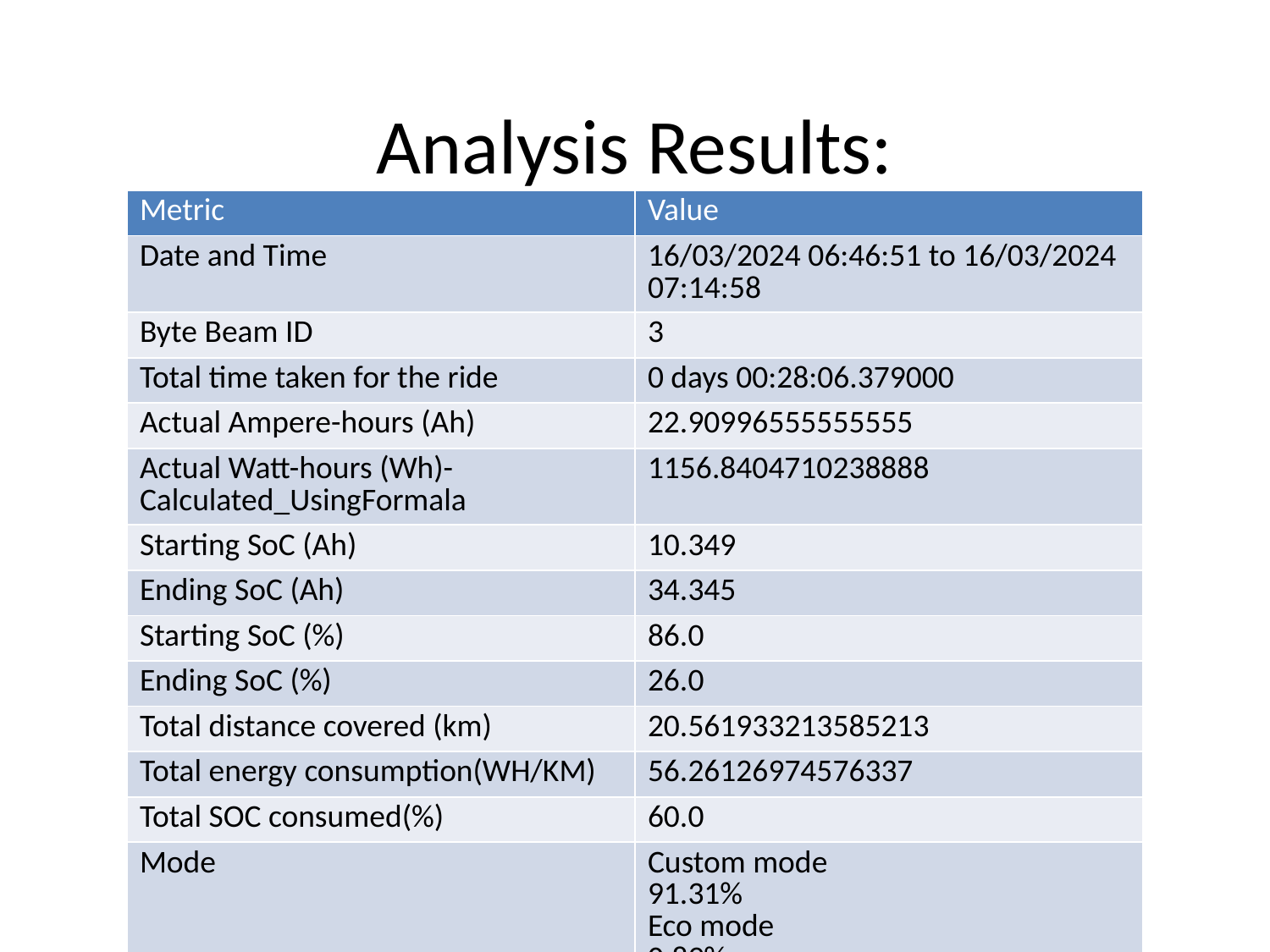

# Analysis Results:
| Metric | Value |
| --- | --- |
| Date and Time | 16/03/2024 06:46:51 to 16/03/2024 07:14:58 |
| Byte Beam ID | 3 |
| Total time taken for the ride | 0 days 00:28:06.379000 |
| Actual Ampere-hours (Ah) | 22.90996555555555 |
| Actual Watt-hours (Wh)- Calculated\_UsingFormala | 1156.8404710238888 |
| Starting SoC (Ah) | 10.349 |
| Ending SoC (Ah) | 34.345 |
| Starting SoC (%) | 86.0 |
| Ending SoC (%) | 26.0 |
| Total distance covered (km) | 20.561933213585213 |
| Total energy consumption(WH/KM) | 56.26126974576337 |
| Total SOC consumed(%) | 60.0 |
| Mode | Custom mode 91.31% Eco mode 0.89% Sports mode 0.12% |